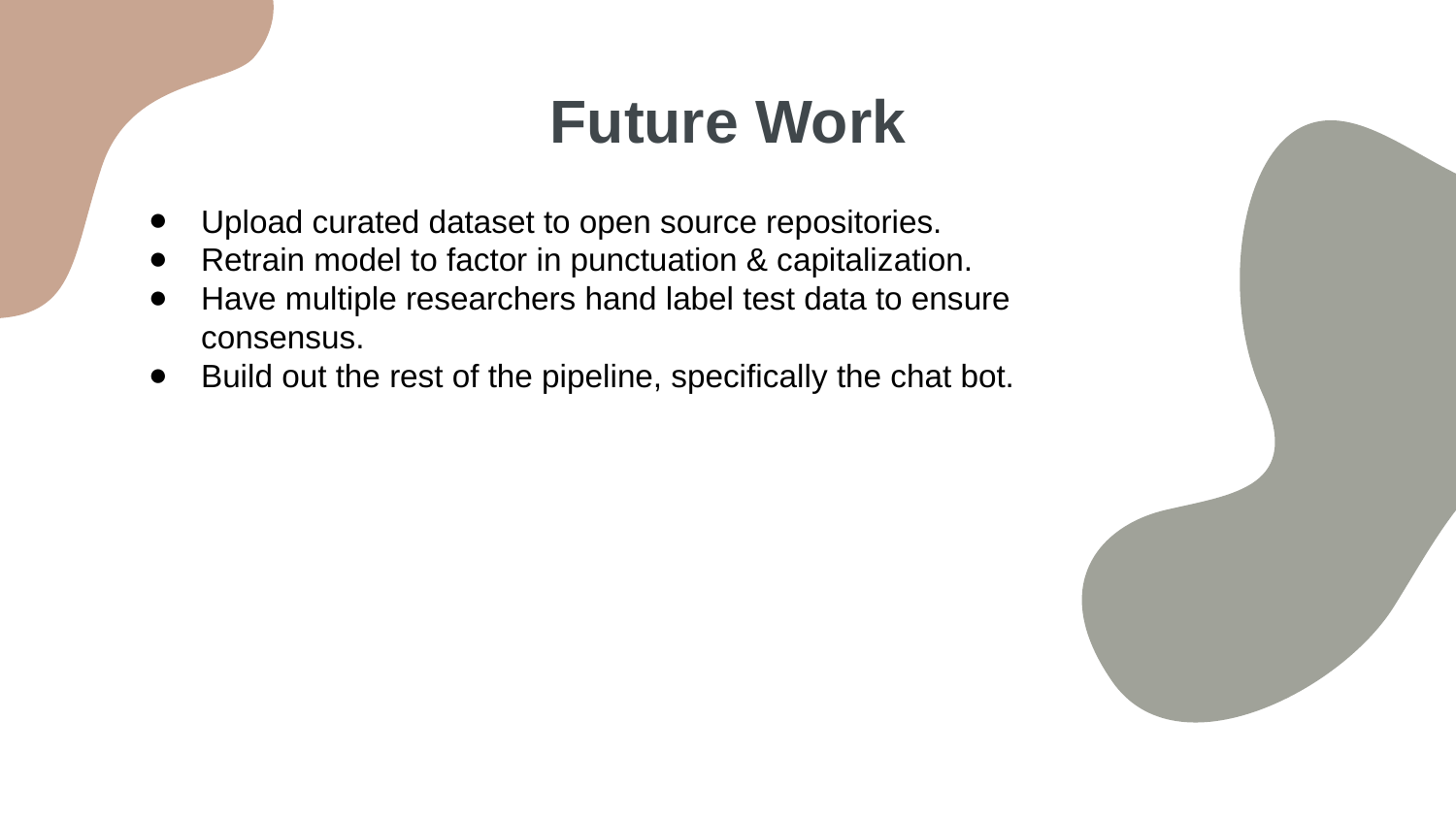

# Future Work
Upload curated dataset to open source repositories.
Retrain model to factor in punctuation & capitalization.
Have multiple researchers hand label test data to ensure consensus.
Build out the rest of the pipeline, specifically the chat bot.